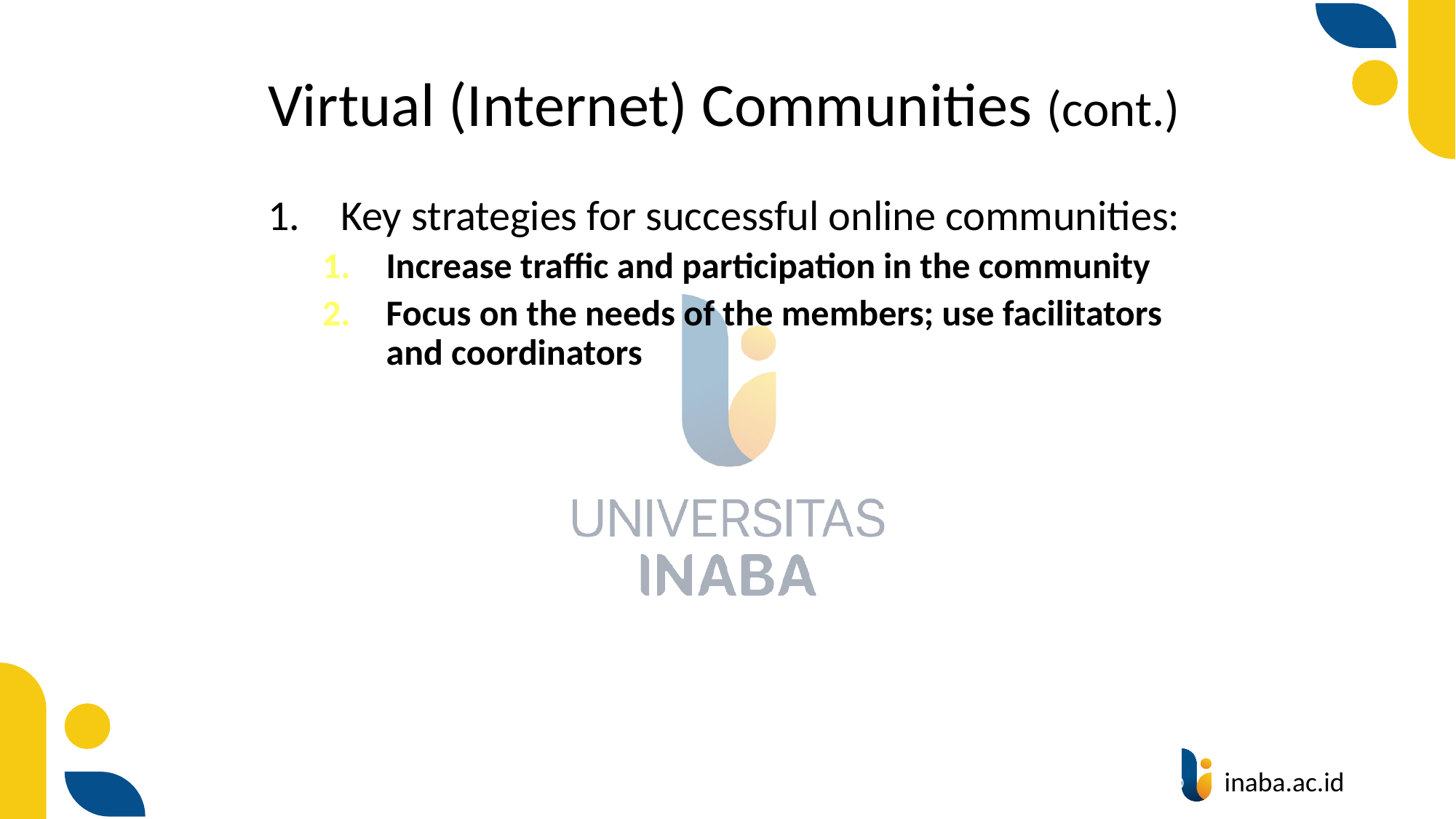

# Virtual (Internet) Communities (cont.)
Key strategies for successful online communities:
Increase traffic and participation in the community
Focus on the needs of the members; use facilitators and coordinators
77
© Prentice Hall 2020